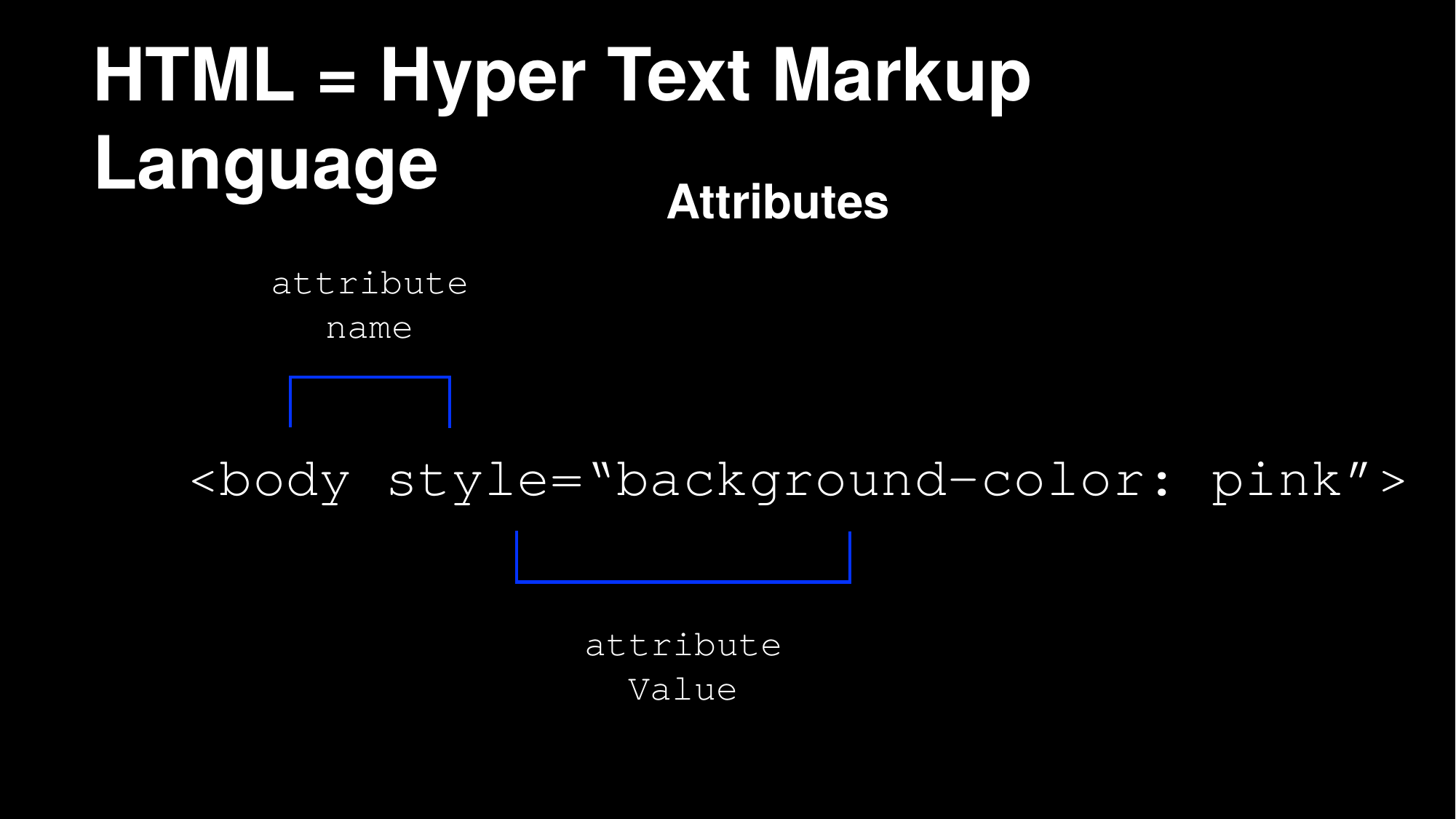

HTML = Hyper Text Markup Language
Attributes
attribute
name

<body style=“background-color: pink”>

attribute
Value